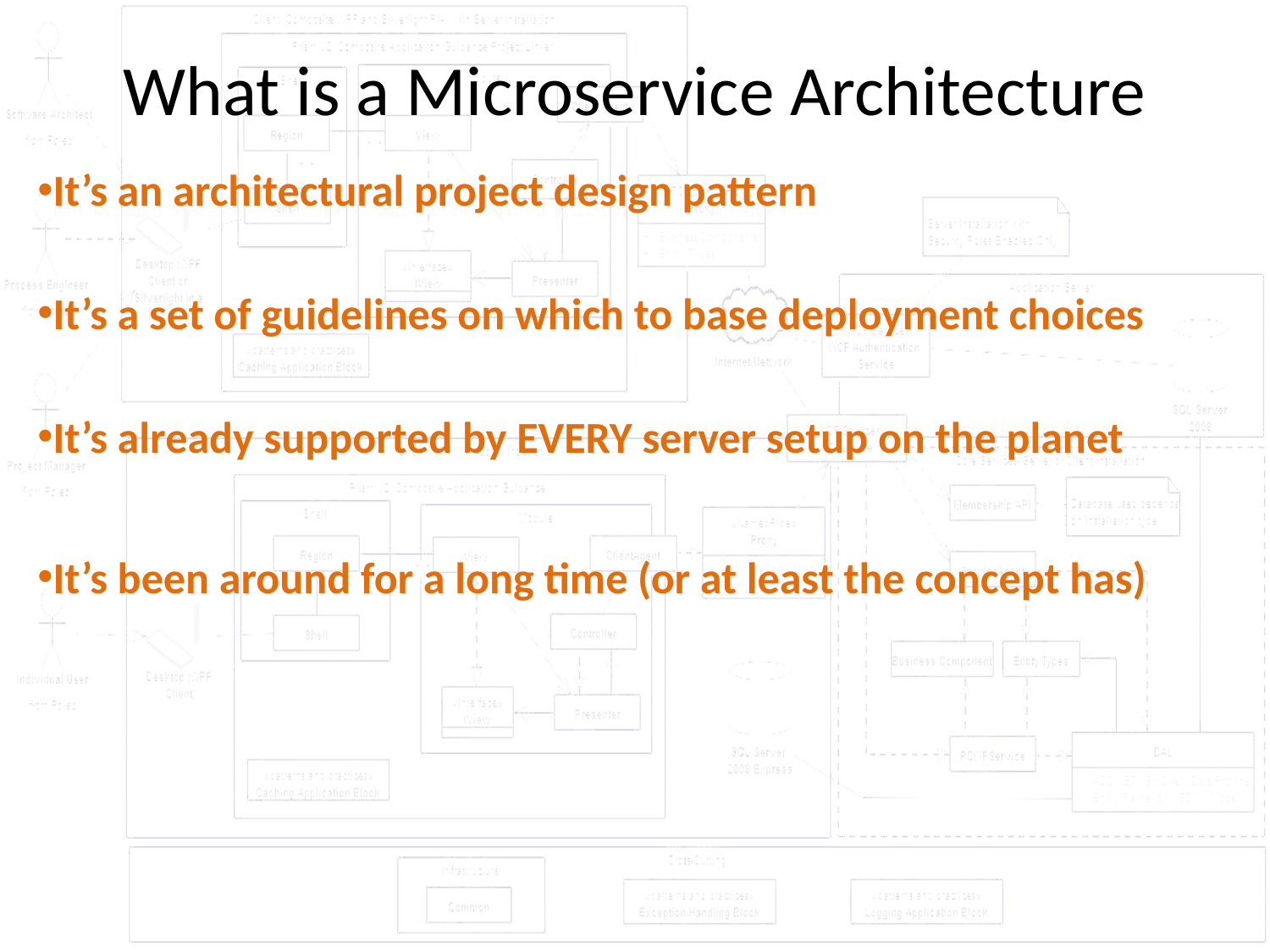

What is a Microservice Architecture
It’s an architectural project design pattern

It’s a set of guidelines on which to base deployment choices

It’s already supported by EVERY server setup on the planet

It’s been around for a long time (or at least the concept has)